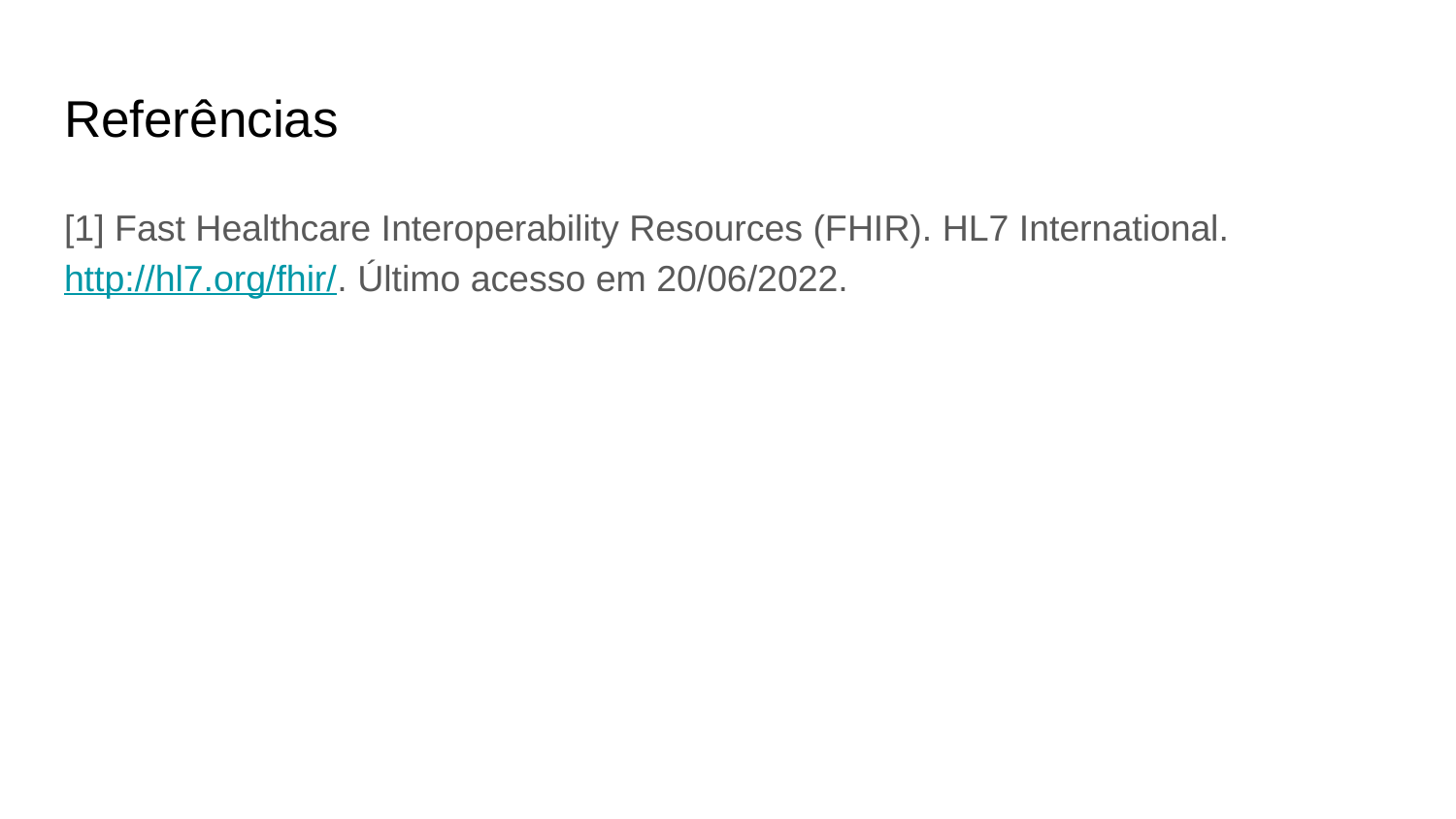

# Referências
[1] Fast Healthcare Interoperability Resources (FHIR). HL7 International. http://hl7.org/fhir/. Último acesso em 20/06/2022.